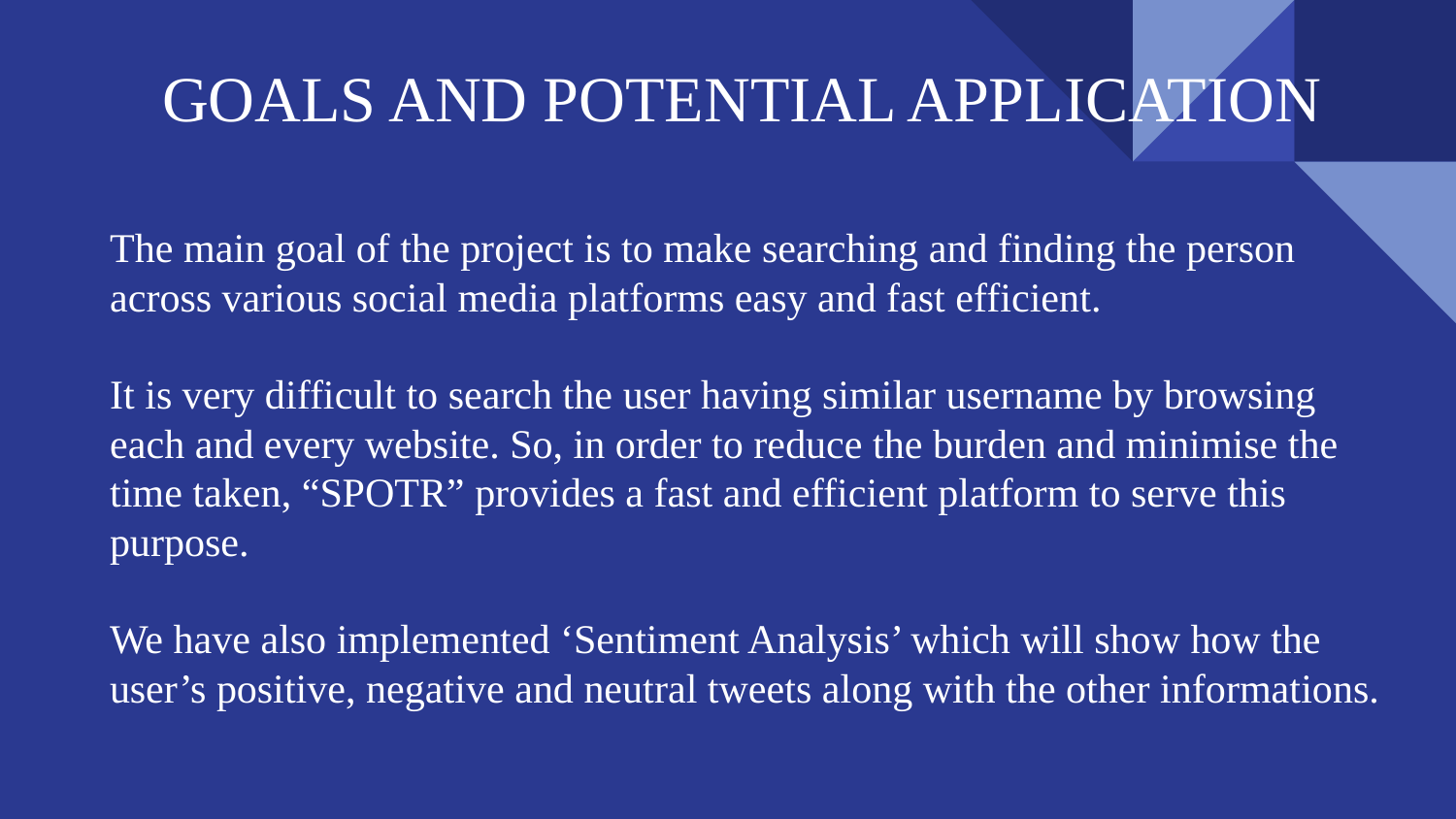

# GOALS AND POTENTIAL APPLICATION
The main goal of the project is to make searching and finding the person across various social media platforms easy and fast efficient.

It is very difficult to search the user having similar username by browsing each and every website. So, in order to reduce the burden and minimise the time taken, “SPOTR” provides a fast and efficient platform to serve this purpose.

We have also implemented ‘Sentiment Analysis’ which will show how the user’s positive, negative and neutral tweets along with the other informations.